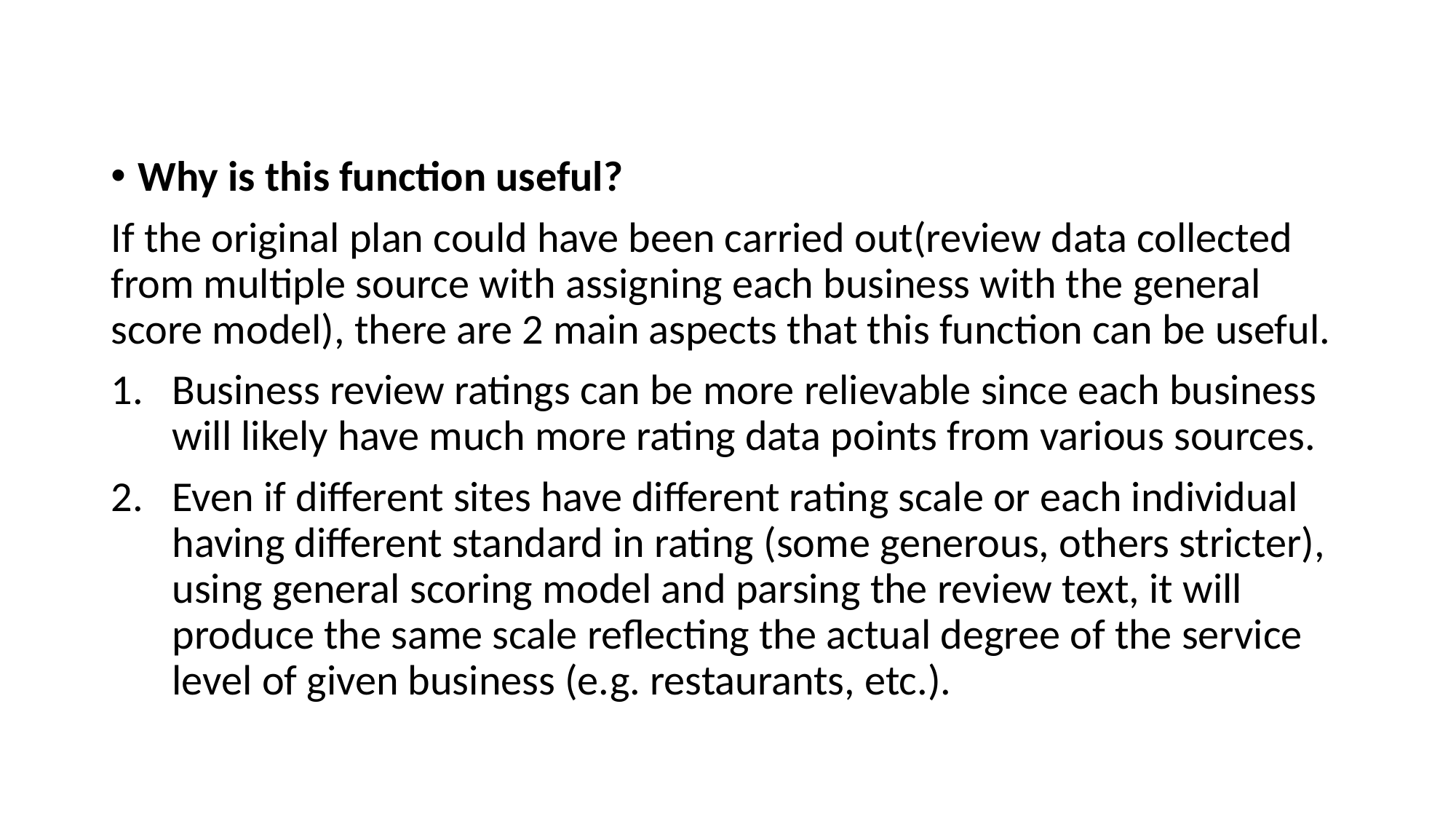

Why is this function useful?
If the original plan could have been carried out(review data collected from multiple source with assigning each business with the general score model), there are 2 main aspects that this function can be useful.
Business review ratings can be more relievable since each business will likely have much more rating data points from various sources.
Even if different sites have different rating scale or each individual having different standard in rating (some generous, others stricter), using general scoring model and parsing the review text, it will produce the same scale reflecting the actual degree of the service level of given business (e.g. restaurants, etc.).